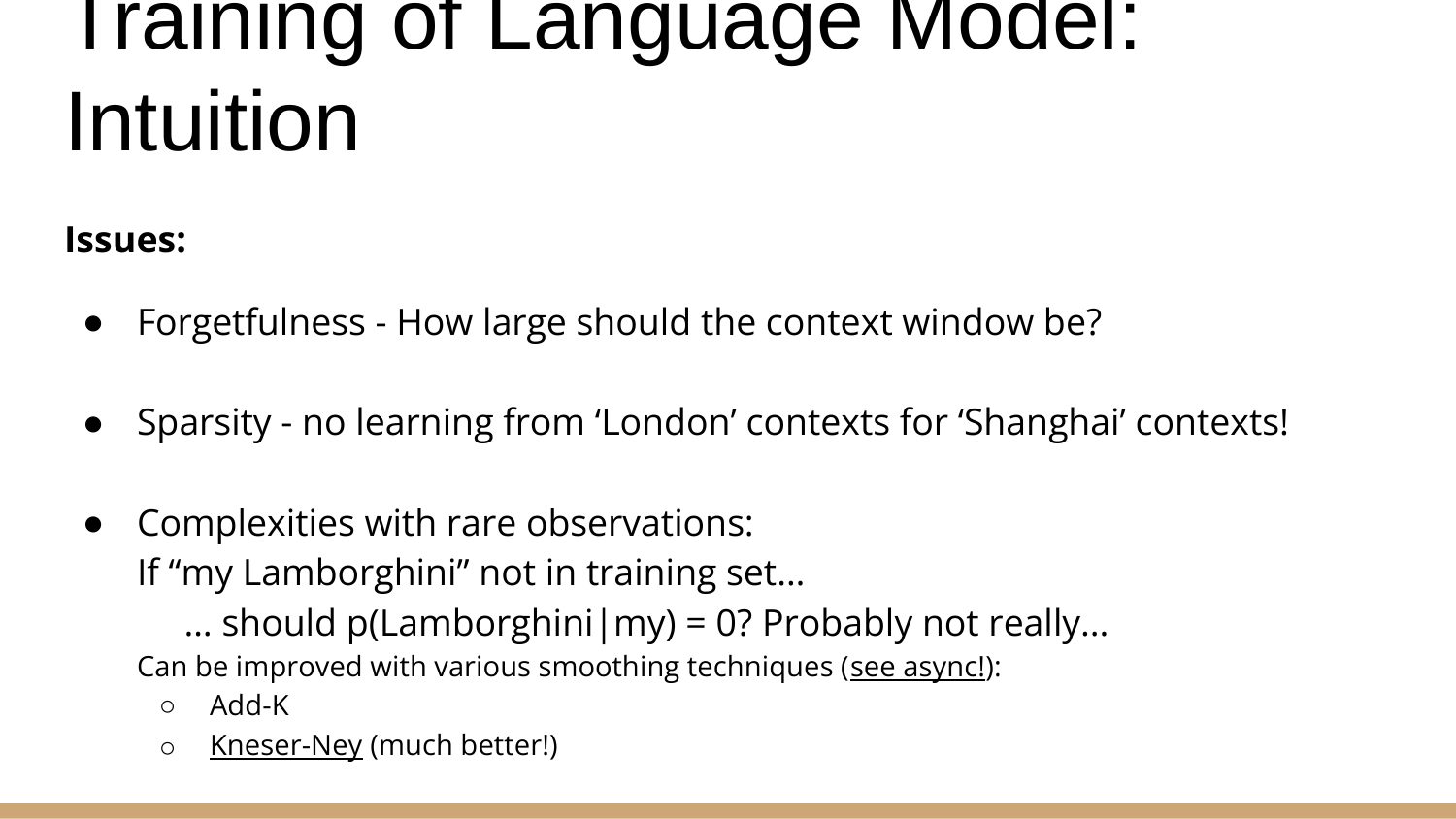

# Training of Language Model: Intuition
Issues:
Forgetfulness - How large should the context window be?
Sparsity - no learning from ‘London’ contexts for ‘Shanghai’ contexts!
Complexities with rare observations:
If “my Lamborghini” not in training set…
     … should p(Lamborghini|my) = 0? Probably not really...
Can be improved with various smoothing techniques (see async!):
Add-K
Kneser-Ney (much better!)